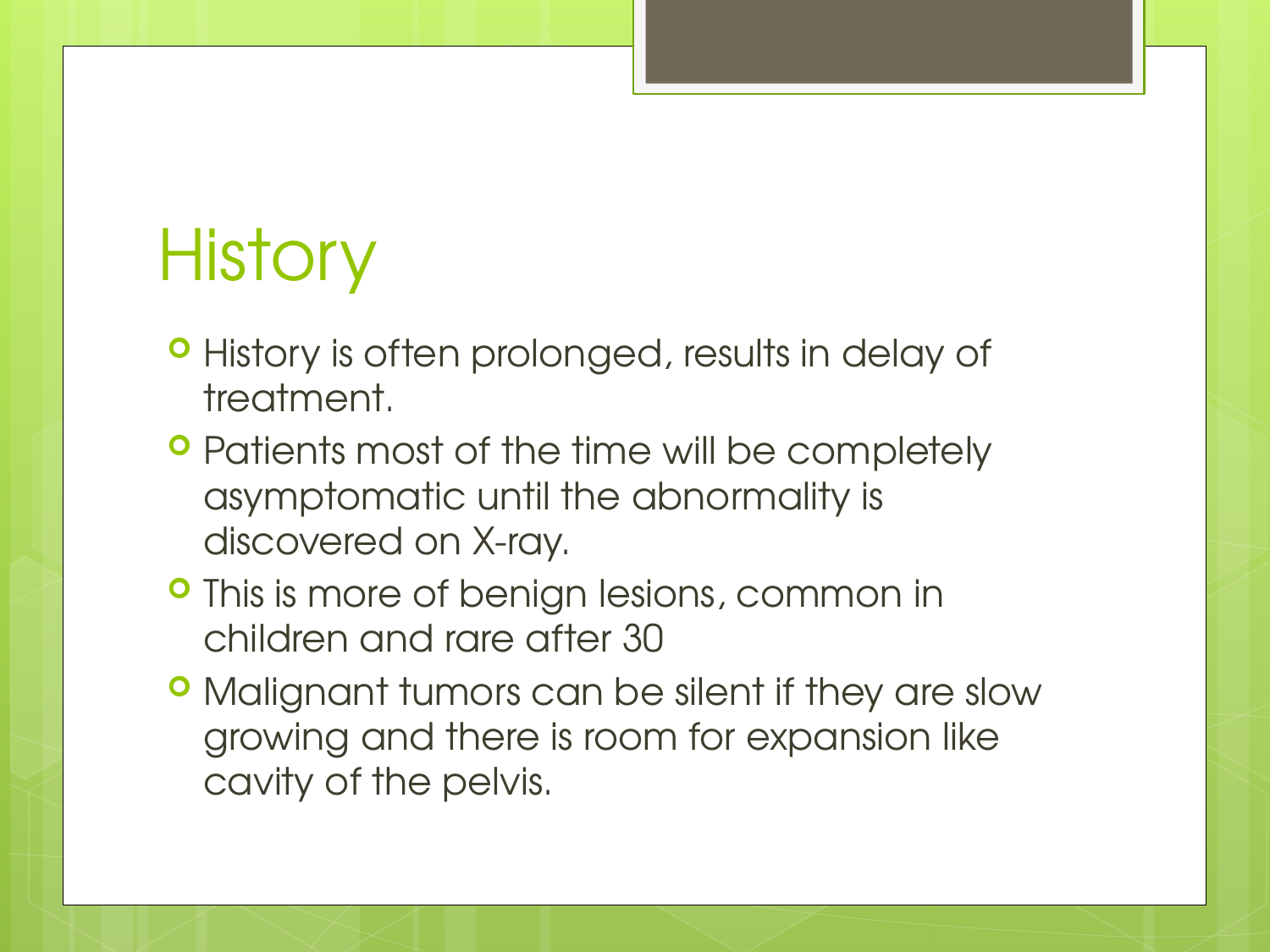

# History
History is often prolonged, results in delay of treatment.
Patients most of the time will be completely asymptomatic until the abnormality is discovered on X-ray.
This is more of benign lesions, common in children and rare after 30
Malignant tumors can be silent if they are slow growing and there is room for expansion like cavity of the pelvis.